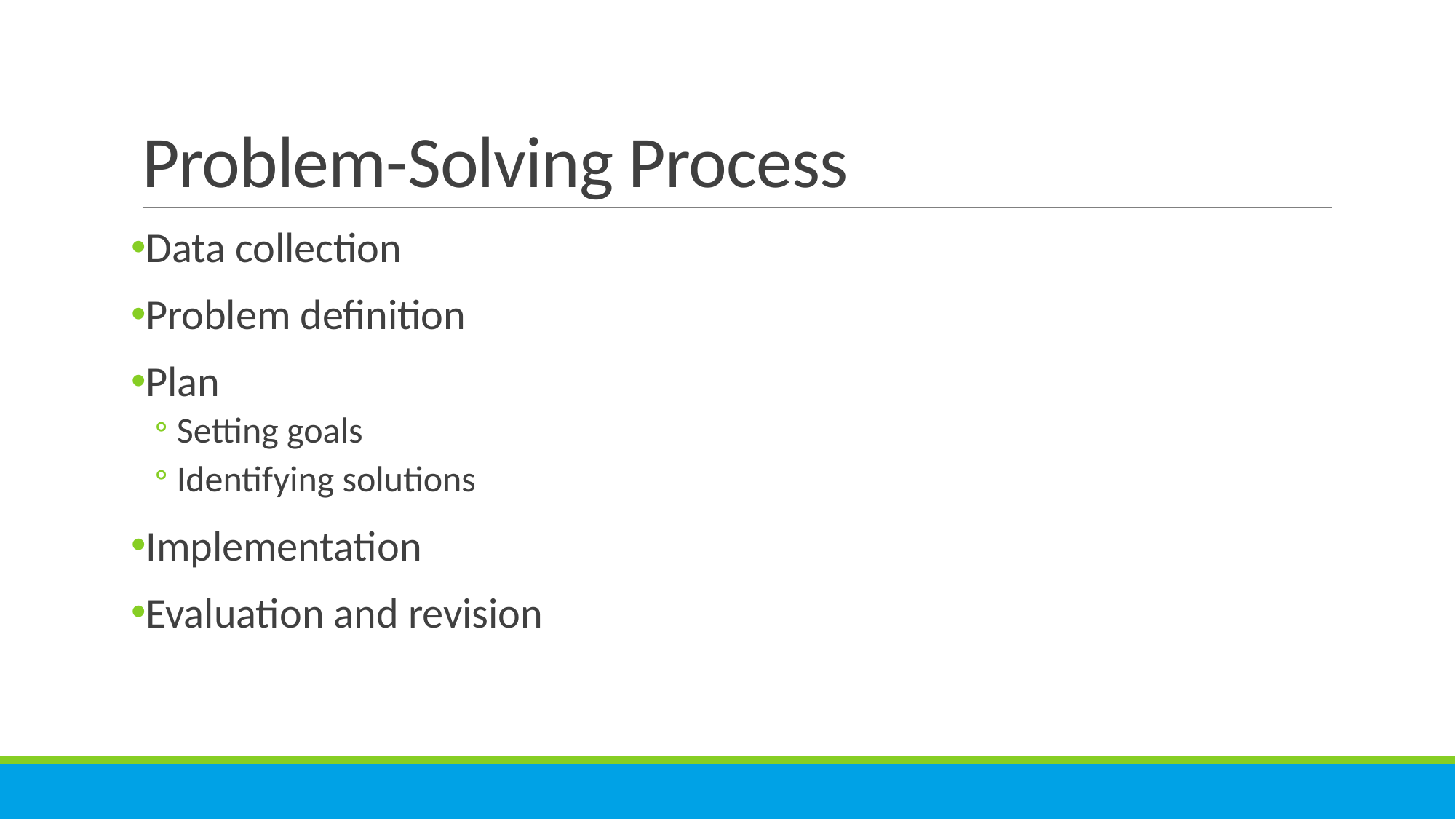

# Problem-Solving Process
Data collection
Problem definition
Plan
Setting goals
Identifying solutions
Implementation
Evaluation and revision